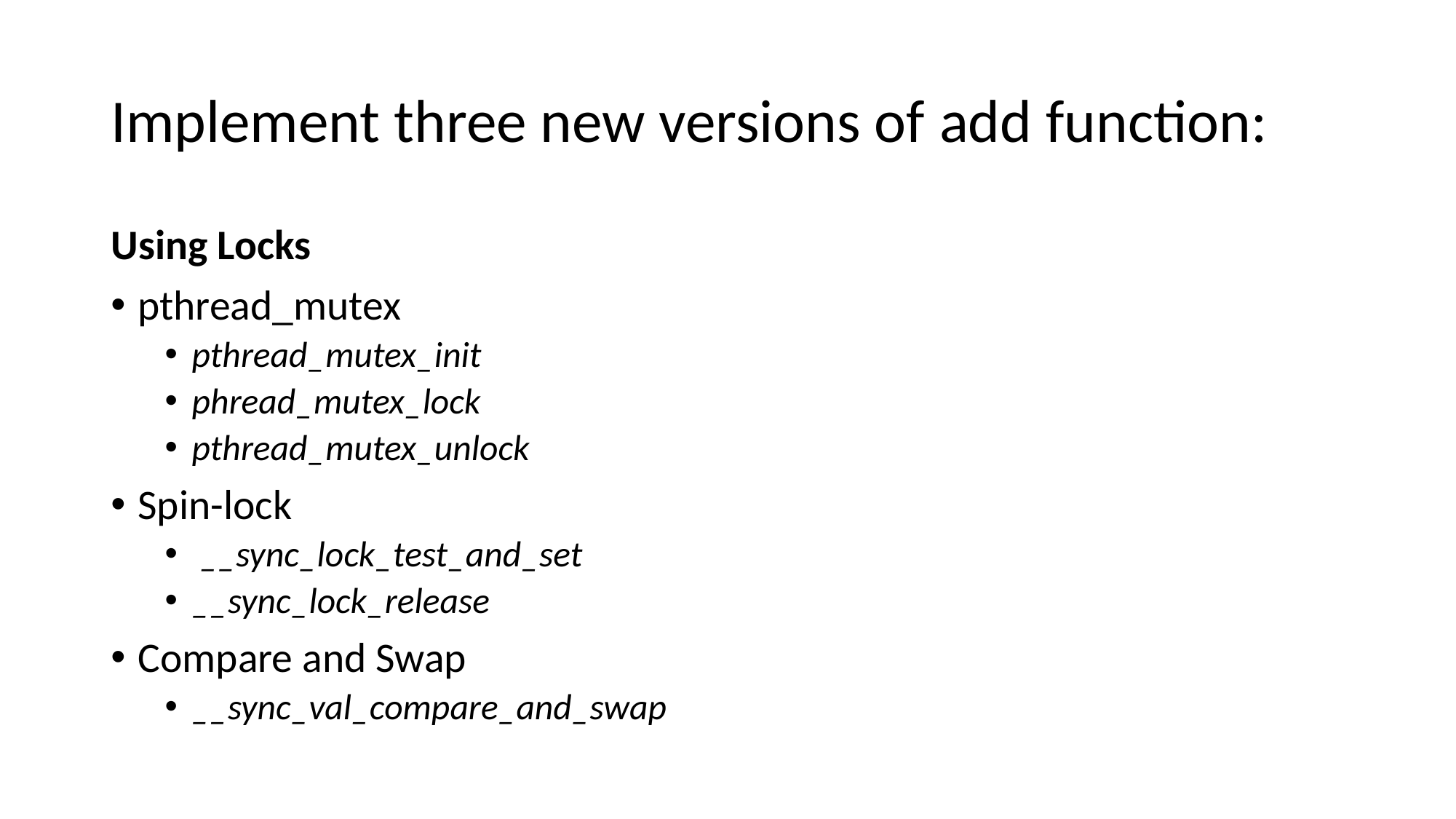

# Implement three new versions of add function:
Using Locks
pthread_mutex
pthread_mutex_init
phread_mutex_lock
pthread_mutex_unlock
Spin-lock
 __sync_lock_test_and_set
__sync_lock_release
Compare and Swap
__sync_val_compare_and_swap